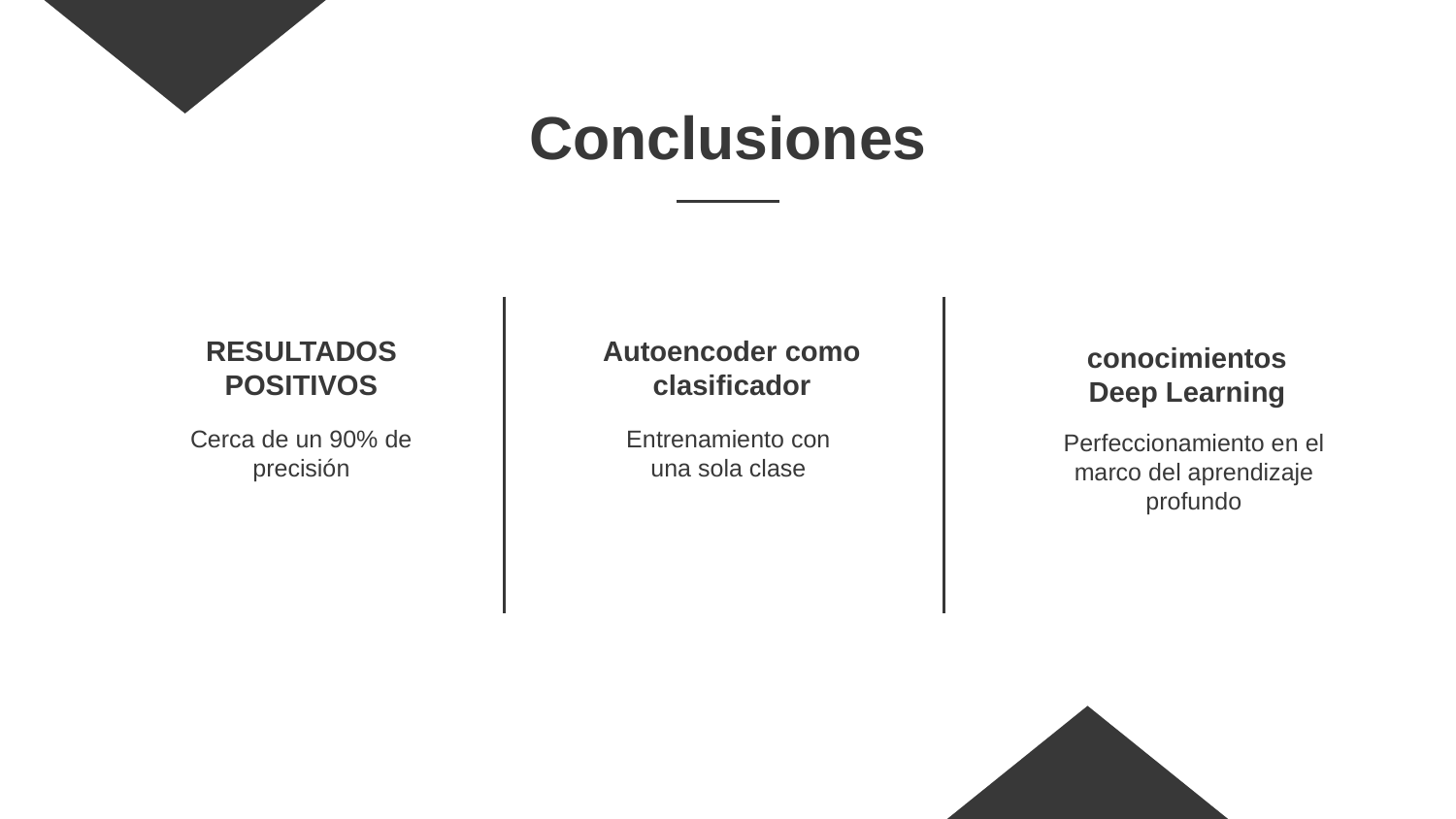

Conclusiones
RESULTADOS POSITIVOS
Autoencoder como clasificador
conocimientos Deep Learning
Cerca de un 90% de precisión
Entrenamiento con una sola clase
Perfeccionamiento en el marco del aprendizaje profundo